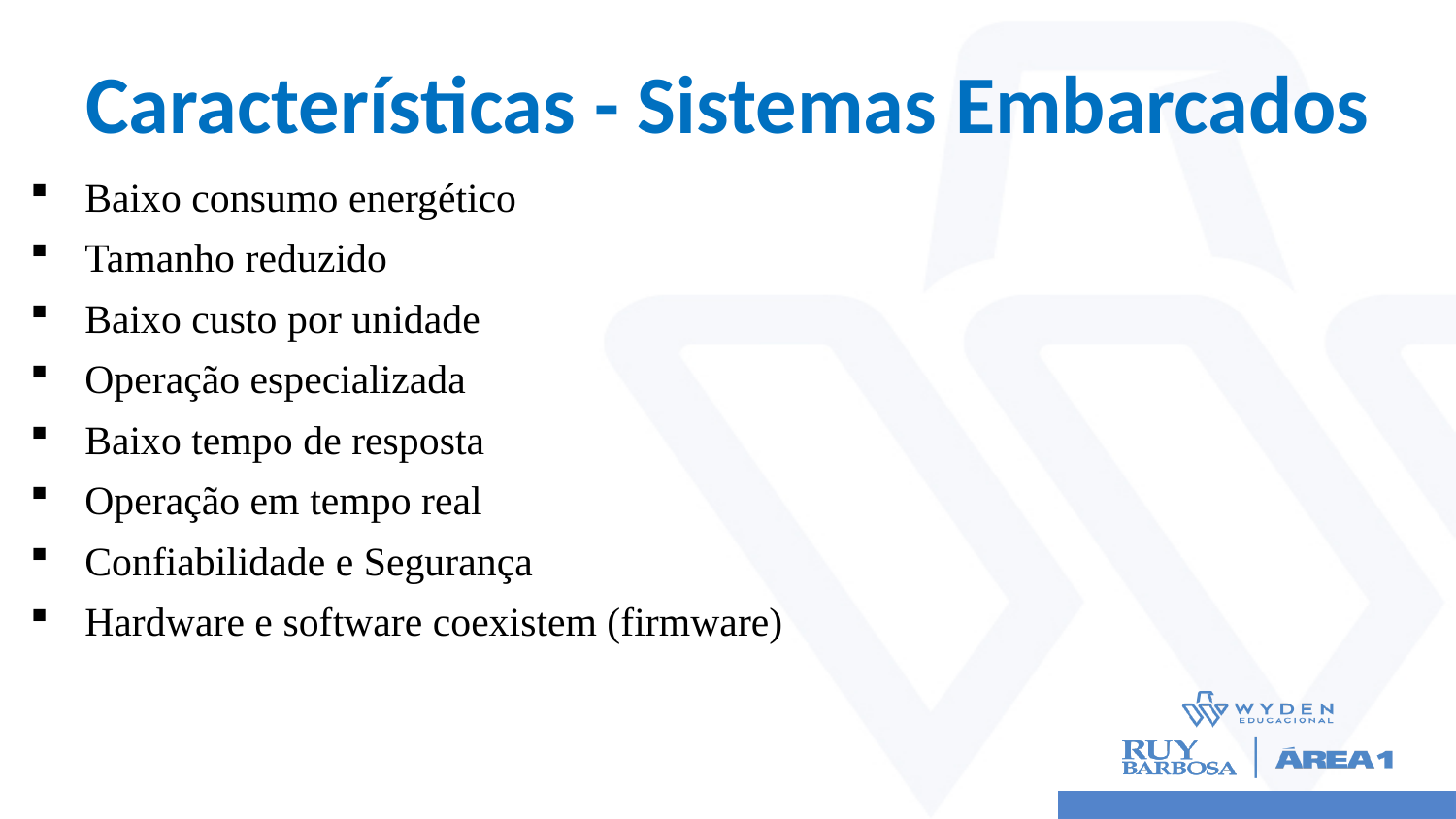

# Características - Sistemas Embarcados
Baixo consumo energético
Tamanho reduzido
Baixo custo por unidade
Operação especializada
Baixo tempo de resposta
Operação em tempo real
Confiabilidade e Segurança
Hardware e software coexistem (firmware)